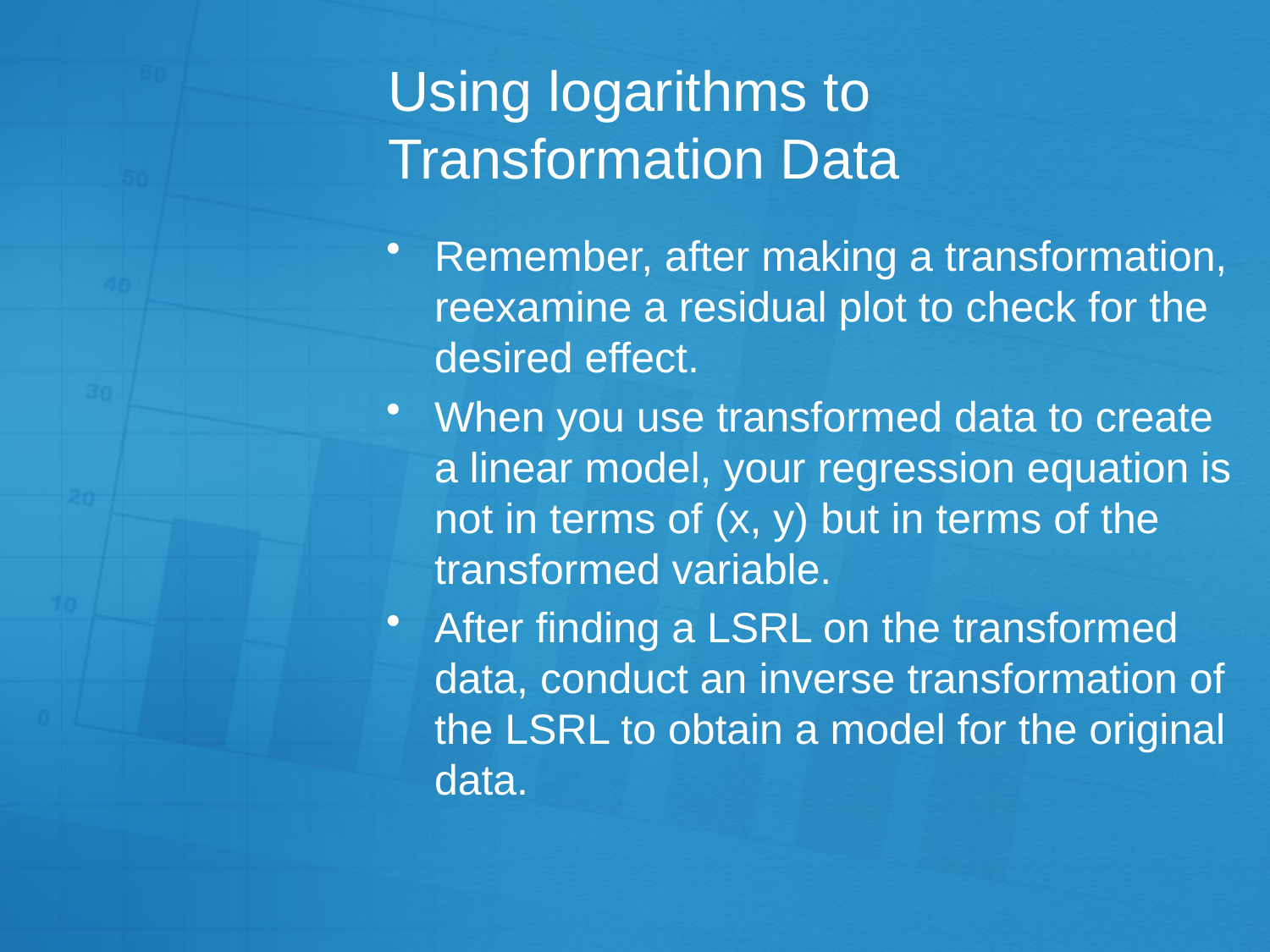

# Using logarithms to Transformation Data
Remember, after making a transformation, reexamine a residual plot to check for the desired effect.
When you use transformed data to create a linear model, your regression equation is not in terms of (x, y) but in terms of the transformed variable.
After finding a LSRL on the transformed data, conduct an inverse transformation of the LSRL to obtain a model for the original data.